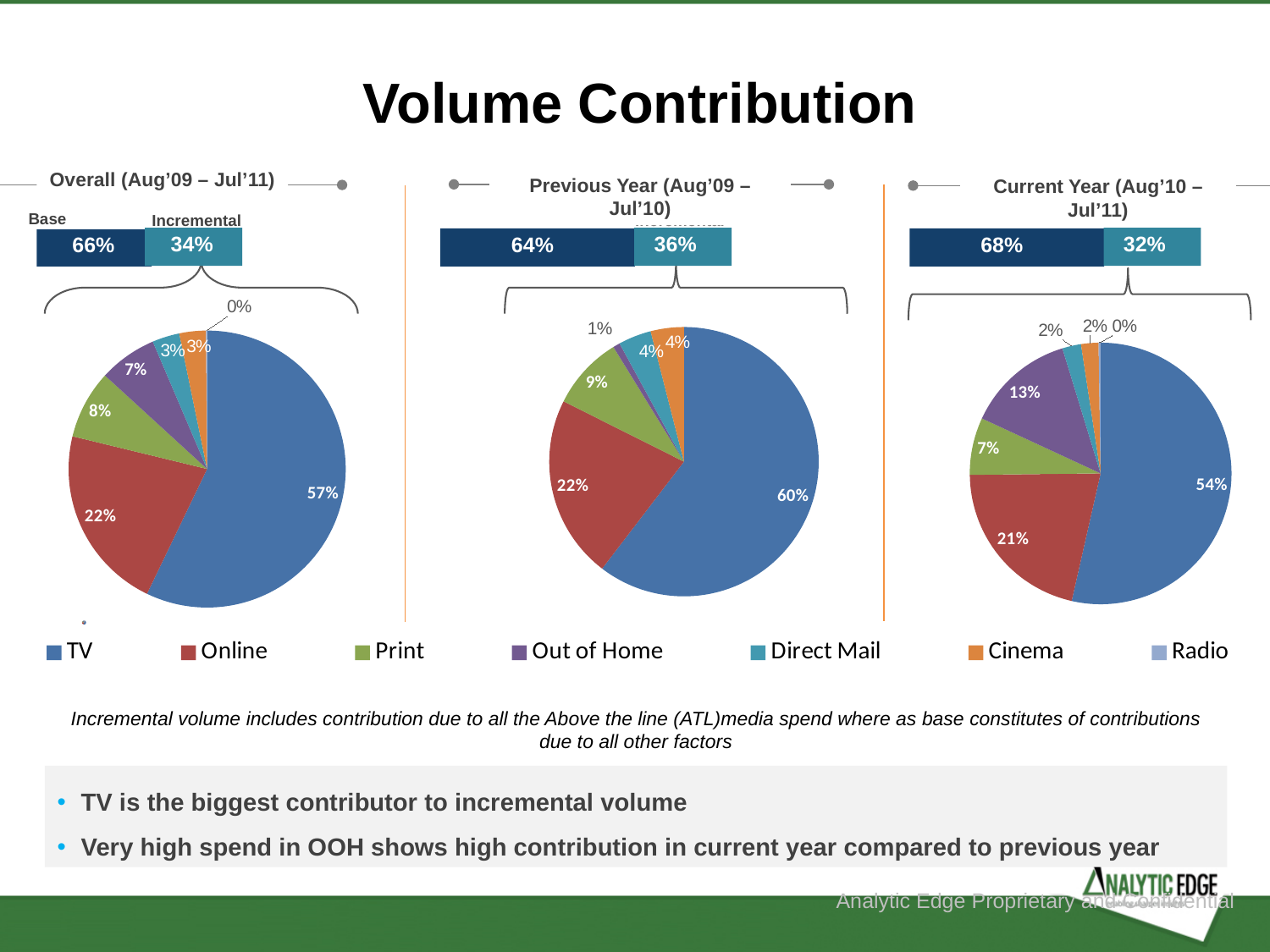

Volume Contribution

Overall (Aug’09 – Jul’11)
Previous Year (Aug’09 – Jul’10)
Current Year (Aug’10 – Jul’11)
Base
Base
Base
Incremental
Incremental
Incremental
34%
36%
32%
66%
64%
68%

### Chart

| Category | Total |
|---|---|
| TV | 8379.421274805956 |
| Online | 3175.2938266197652 |
| Print | 1173.1103576947562 |
| Out of Home | 995.0903030232357 |
| Direct Mail | 465.90741312323655 |
| Cinema | 456.85010400708387 |
| Radio | 17.3482827359932 |

### Chart

| Category | YAGO |
|---|---|
| TV | 4651.84765508307 |
| Online | 1695.1160414096819 |
| Print | 679.5190497815731 |
| Out of Home | 64.50823131270606 |
| Direct Mail | 304.65767082413356 |
| Cinema | 306.8939835401903 |
| Radio | 0.0 |

### Chart

| Category | CY |
|---|---|
| TV | 3727.5736197228857 |
| Online | 1480.1777852100834 |
| Print | 493.5913079131831 |
| Out of Home | 930.5820717105297 |
| Direct Mail | 161.24974229910302 |
| Cinema | 149.9561204668936 |
| Radio | 17.3482827359932 |

### Chart

| Category | Total |
|---|---|
| TV | 8379.421274805956 |
| Online | 3175.2938266197652 |
| Print | 1173.1103576947562 |
| Out of Home | 995.0903030232357 |
| Direct Mail | 465.90741312323655 |
| Cinema | 456.85010400708387 |
| Radio | 17.3482827359932 |
Incremental volume includes contribution due to all the Above the line (ATL)media spend where as base constitutes of contributions due to all other factors
TV is the biggest contributor to incremental volume
Very high spend in OOH shows high contribution in current year compared to previous year
Analytic Edge Proprietary and Confidential